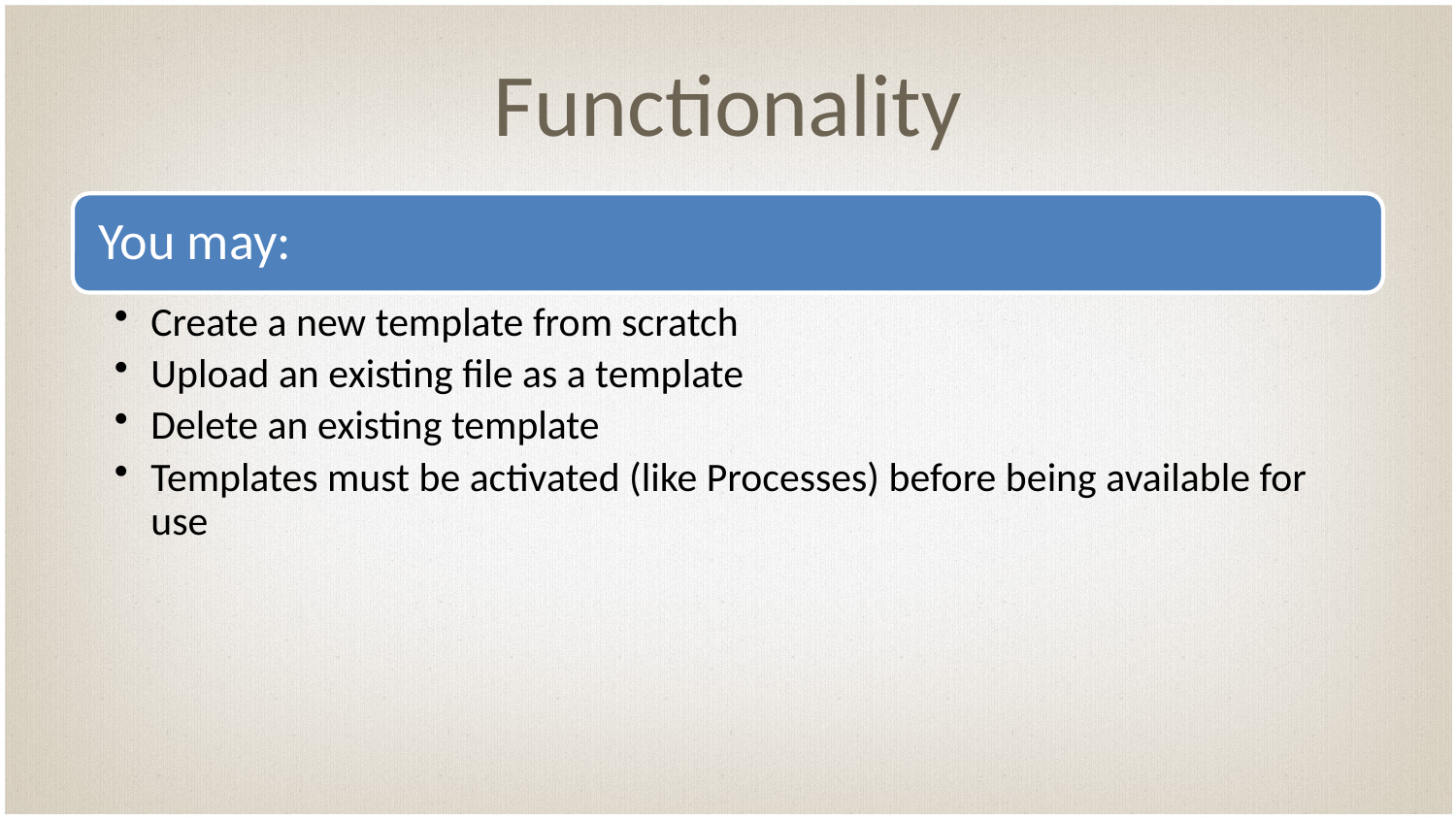

# Functionality
You may:
Create a new template from scratch
Upload an existing file as a template
Delete an existing template
Templates must be activated (like Processes) before being available for use